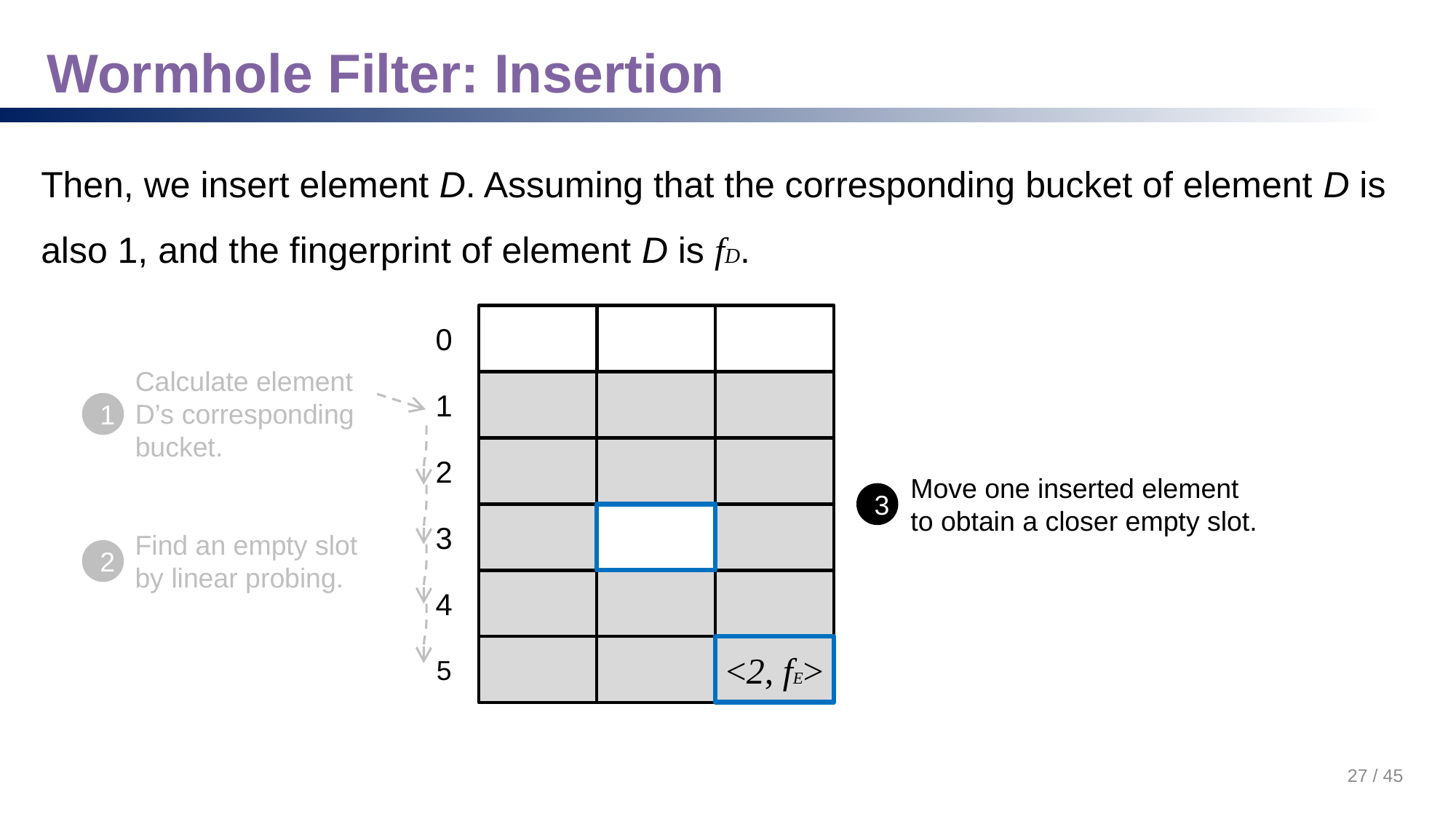

# Wormhole Filter: Insertion
Then, we insert element D. Assuming that the corresponding bucket of element D is also 1, and the fingerprint of element D is fD.

0
Calculate element D’s corresponding bucket.

1
1

2
Move one inserted element to obtain a closer empty slot.
3

3
Find an empty slot
by linear probing.
2

4
<2, fE>

5
27 / 45